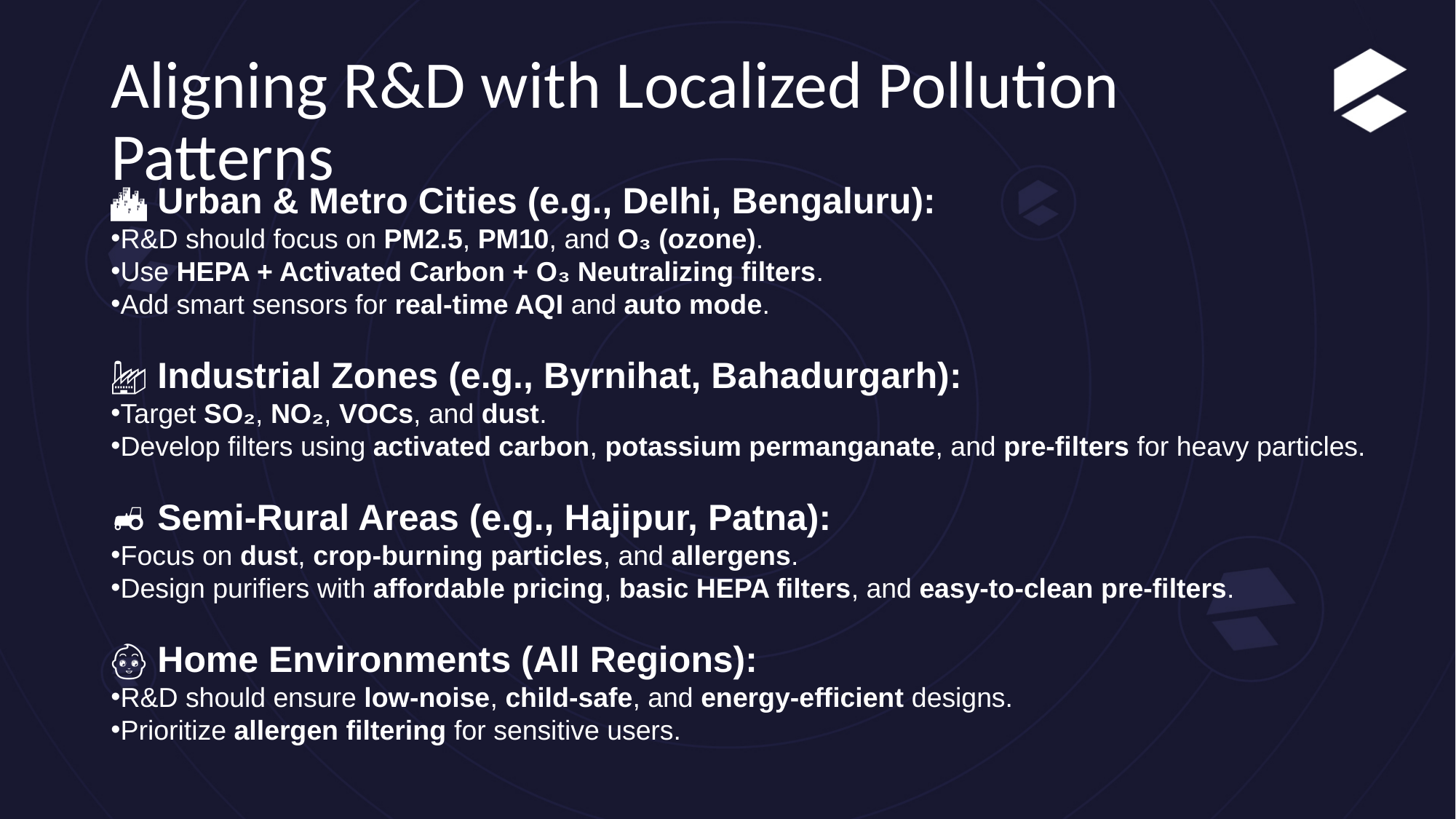

# Aligning R&D with Localized Pollution Patterns
🏙️ Urban & Metro Cities (e.g., Delhi, Bengaluru):
R&D should focus on PM2.5, PM10, and O₃ (ozone).
Use HEPA + Activated Carbon + O₃ Neutralizing filters.
Add smart sensors for real-time AQI and auto mode.

🏭 Industrial Zones (e.g., Byrnihat, Bahadurgarh):
Target SO₂, NO₂, VOCs, and dust.
Develop filters using activated carbon, potassium permanganate, and pre-filters for heavy particles.

🚜 Semi-Rural Areas (e.g., Hajipur, Patna):
Focus on dust, crop-burning particles, and allergens.
Design purifiers with affordable pricing, basic HEPA filters, and easy-to-clean pre-filters.

👶 Home Environments (All Regions):
R&D should ensure low-noise, child-safe, and energy-efficient designs.
Prioritize allergen filtering for sensitive users.